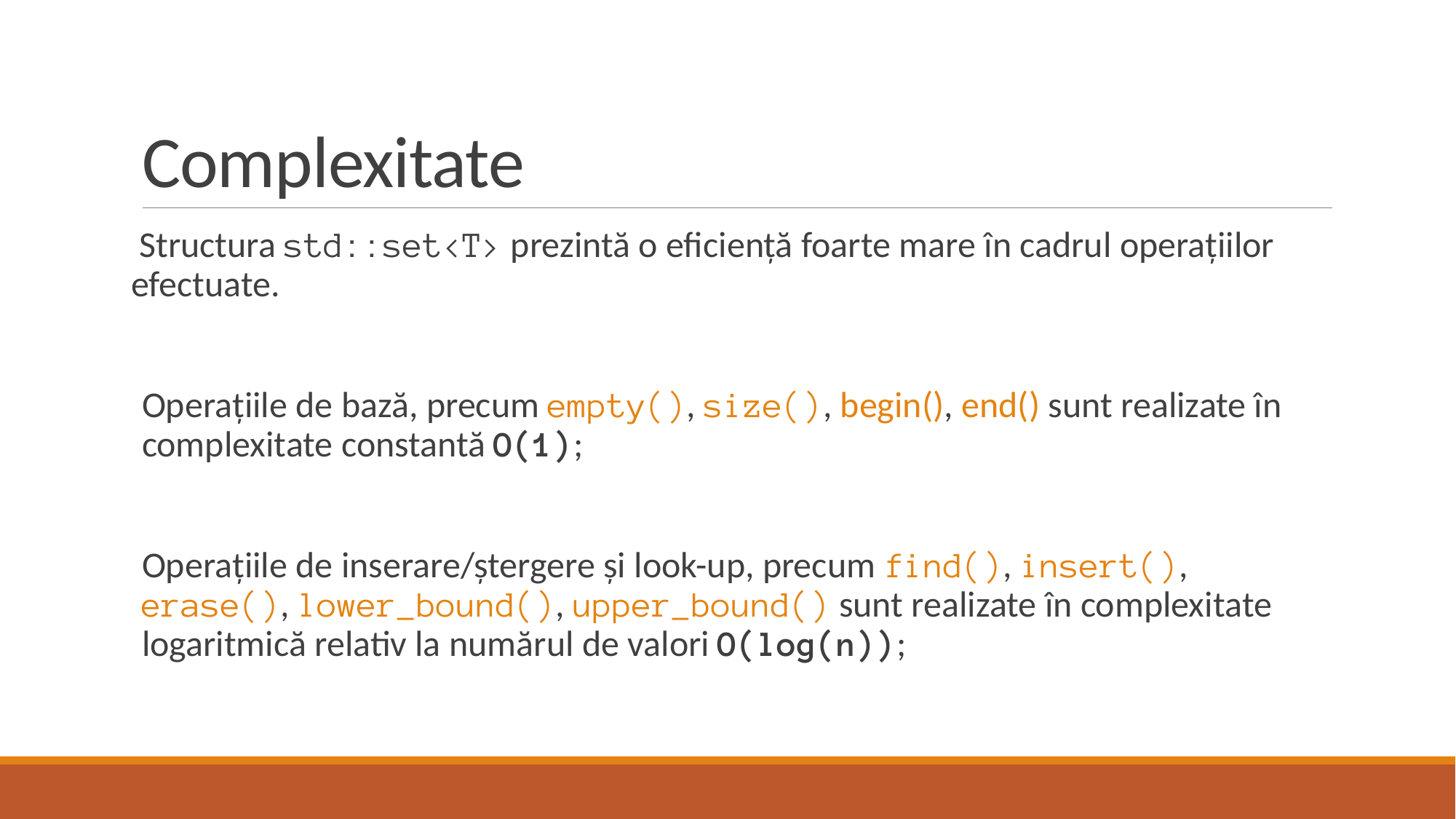

# Complexitate
 Structura std::set<T> prezintă o eficiență foarte mare în cadrul operațiilor efectuate.

Operațiile de bază, precum empty(), size(), begin(), end() sunt realizate în complexitate constantă O(1);

Operațiile de inserare/ștergere și look-up, precum find(), insert(), erase(), lower_bound(), upper_bound() sunt realizate în complexitate logaritmică relativ la numărul de valori O(log(n));